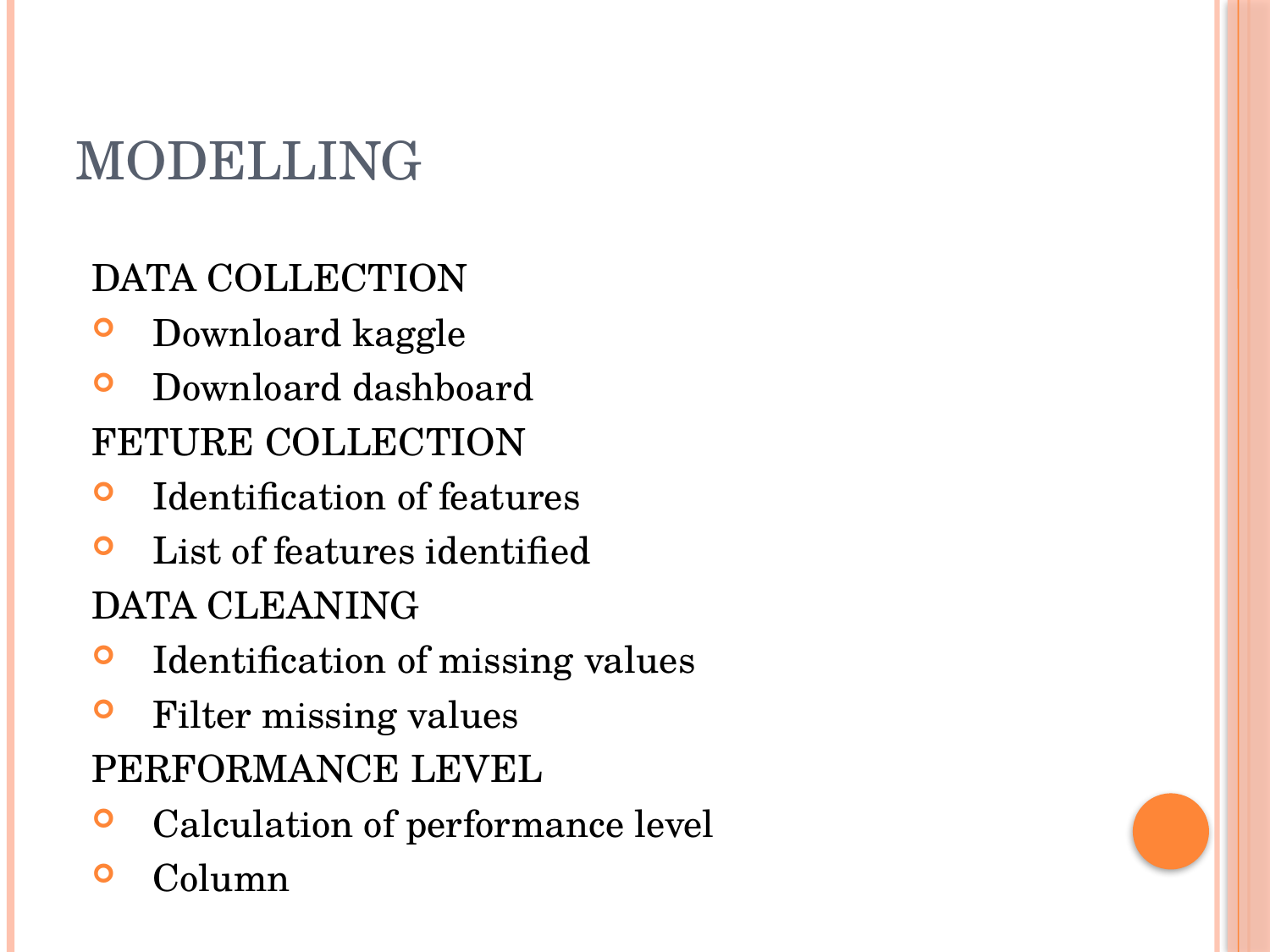

# modelling
DATA COLLECTION
Downloard kaggle
Downloard dashboard
FETURE COLLECTION
Identification of features
List of features identified
DATA CLEANING
Identification of missing values
Filter missing values
PERFORMANCE LEVEL
Calculation of performance level
Column